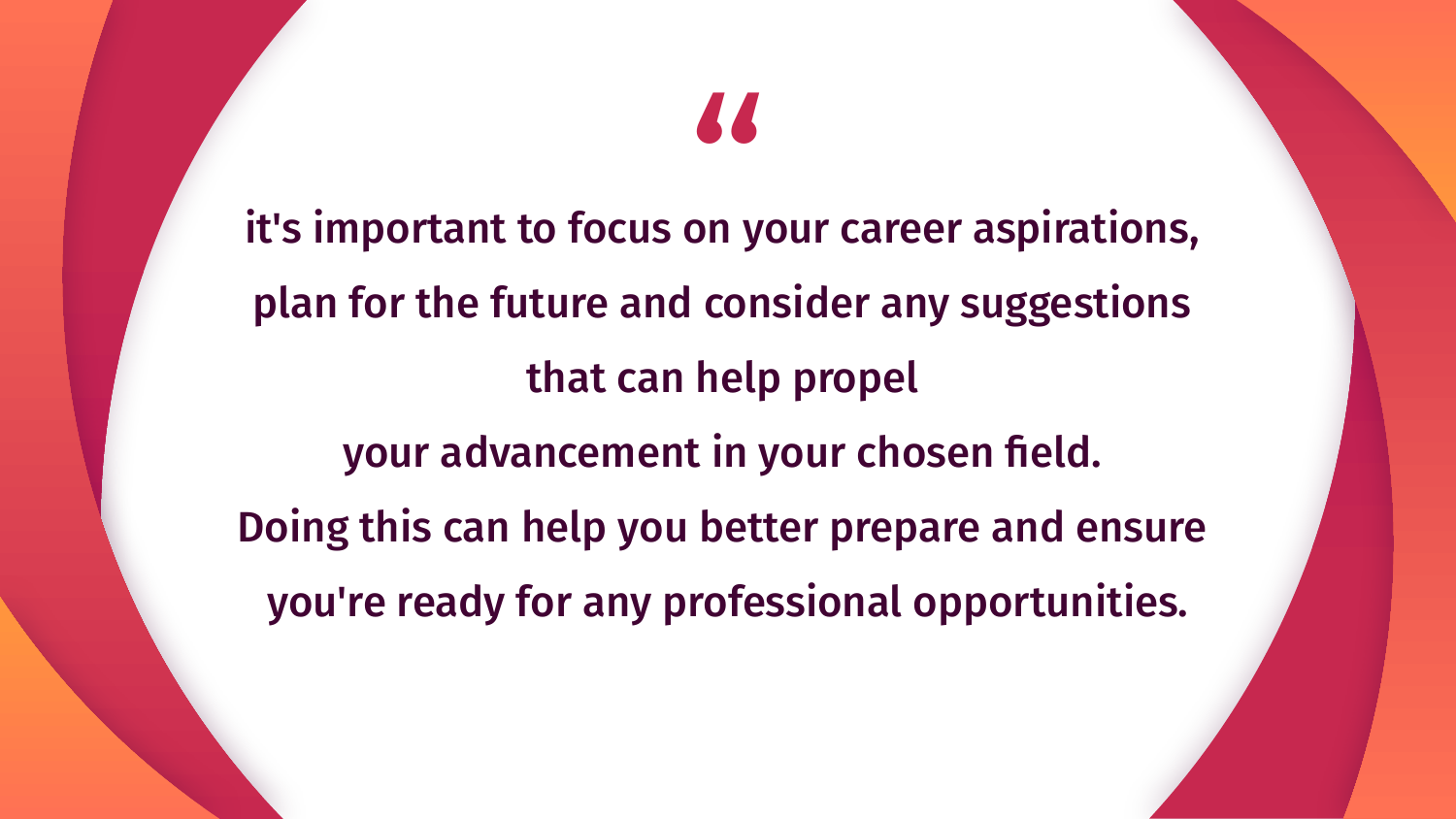

it's important to focus on your career aspirations,
plan for the future and consider any suggestions
that can help propel
your advancement in your chosen field.
Doing this can help you better prepare and ensure
you're ready for any professional opportunities.
22